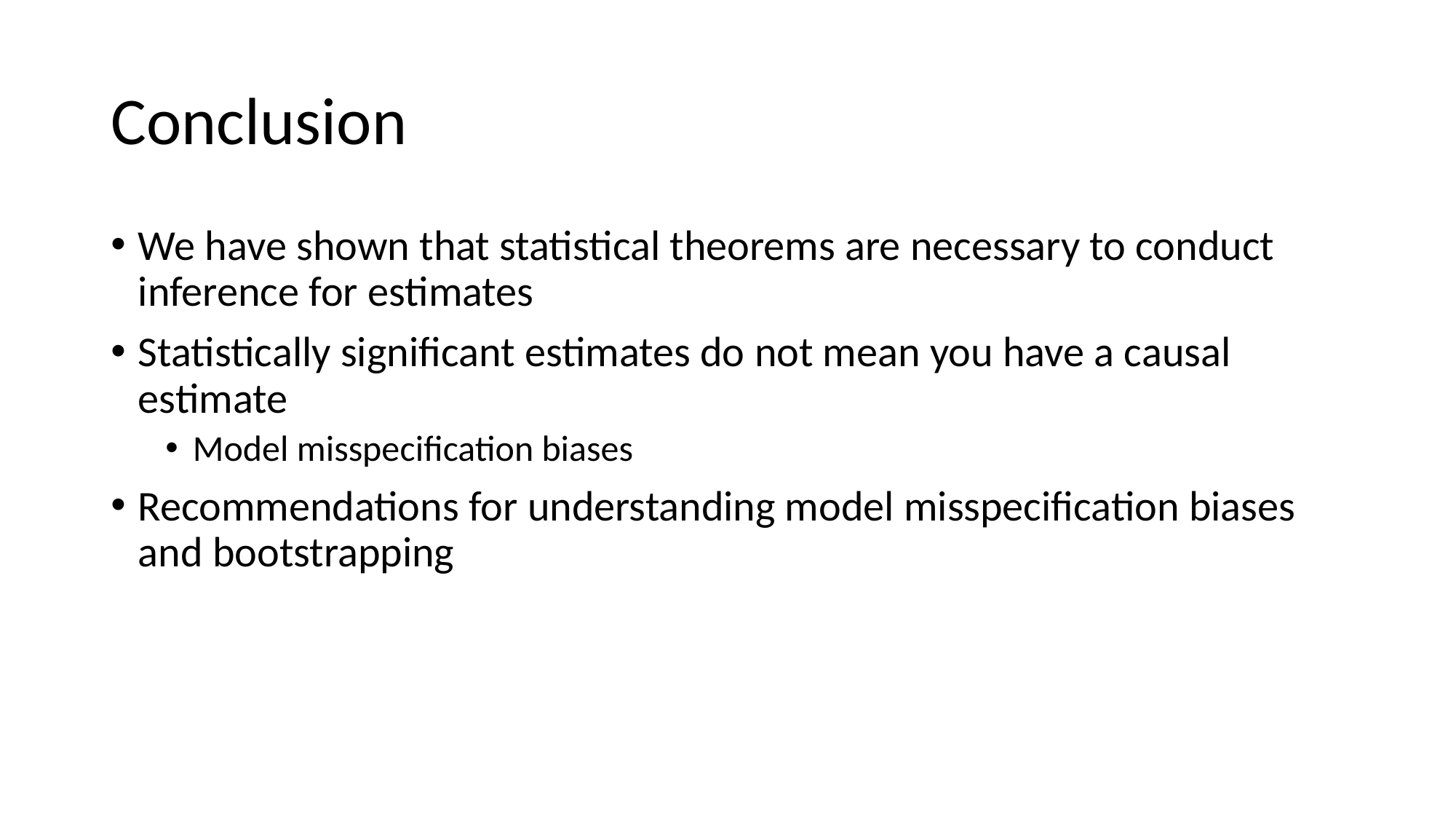

# Conclusion
We have shown that statistical theorems are necessary to conduct inference for estimates
Statistically significant estimates do not mean you have a causal estimate
Model misspecification biases
Recommendations for understanding model misspecification biases and bootstrapping